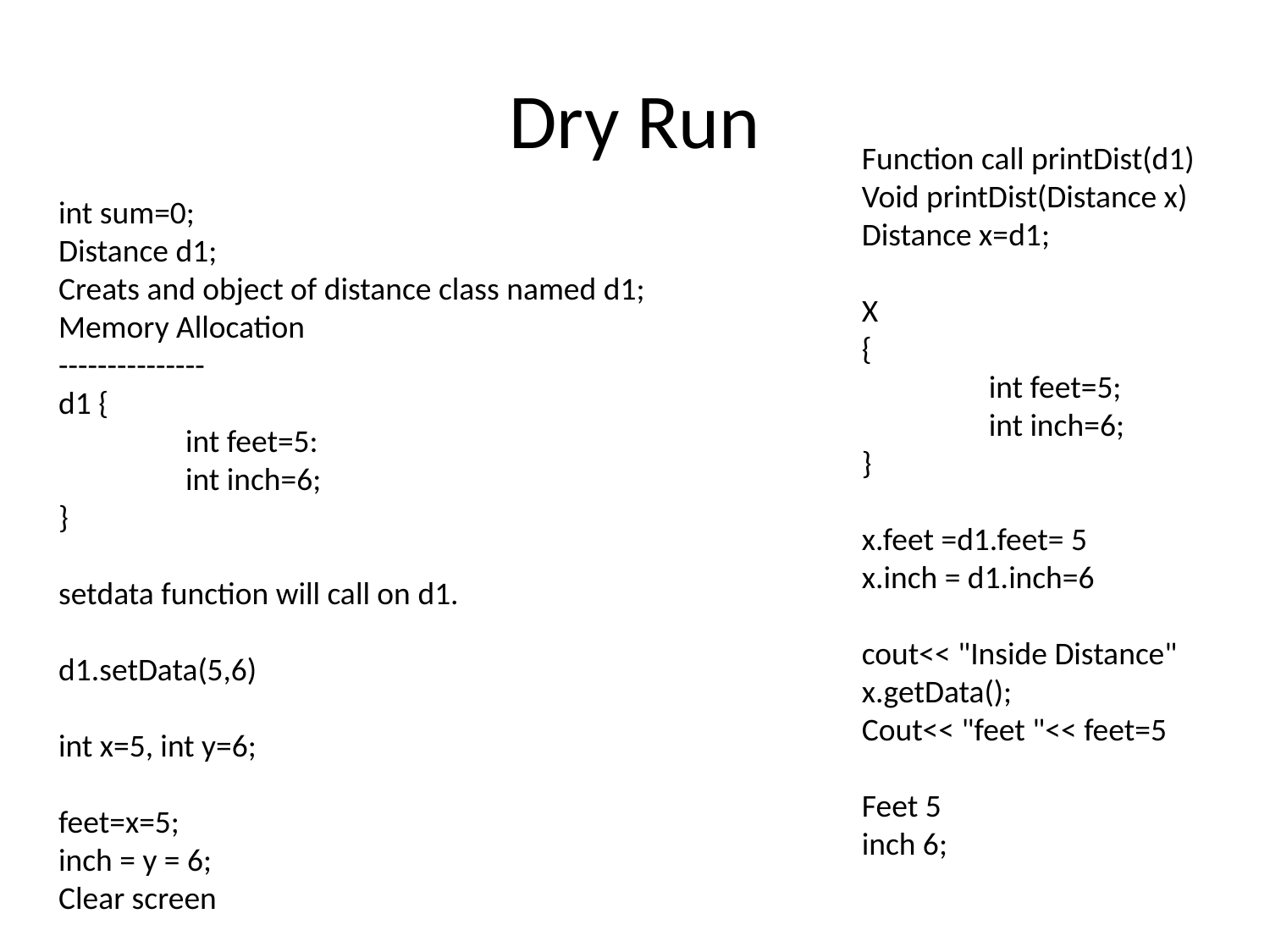

# Dry Run

Function call printDist(d1)
Void printDist(Distance x)
Distance x=d1;

X
{
	int feet=5;
	int inch=6;
}

x.feet =d1.feet= 5
x.inch = d1.inch=6

cout<< "Inside Distance"
x.getData();
Cout<< "feet "<< feet=5

Feet 5
inch 6;

int sum=0;
Distance d1;
Creats and object of distance class named d1;
Memory Allocation
---------------
d1 {
	int feet=5:
	int inch=6;
}

setdata function will call on d1.

d1.setData(5,6)

int x=5, int y=6;

feet=x=5;
inch = y = 6;
Clear screen